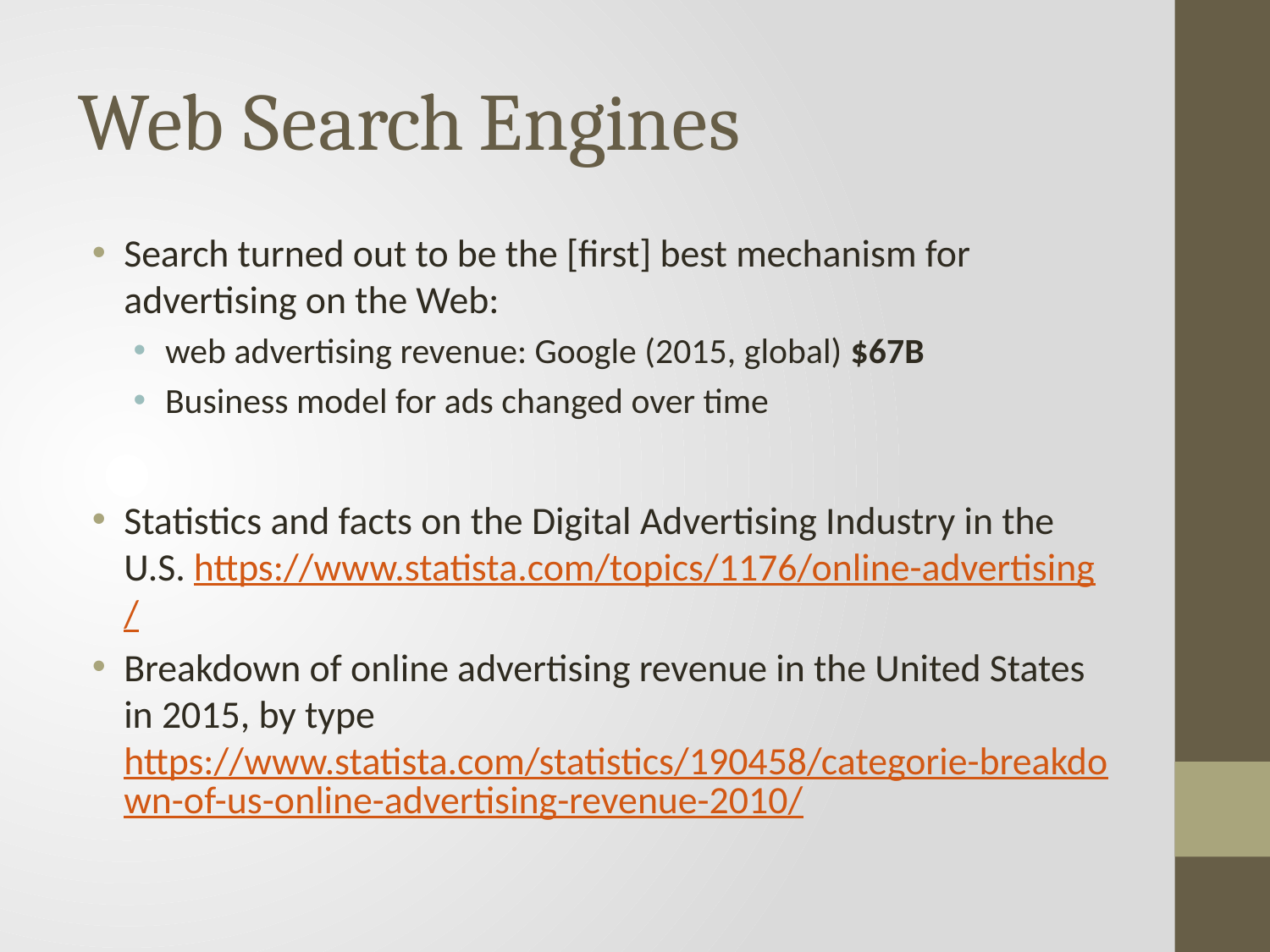

# Web Search Engines
Search turned out to be the [first] best mechanism for advertising on the Web:
web advertising revenue: Google (2015, global) $67B
Business model for ads changed over time

Statistics and facts on the Digital Advertising Industry in the U.S. https://www.statista.com/topics/1176/online-advertising/
Breakdown of online advertising revenue in the United States in 2015, by type https://www.statista.com/statistics/190458/categorie-breakdown-of-us-online-advertising-revenue-2010/